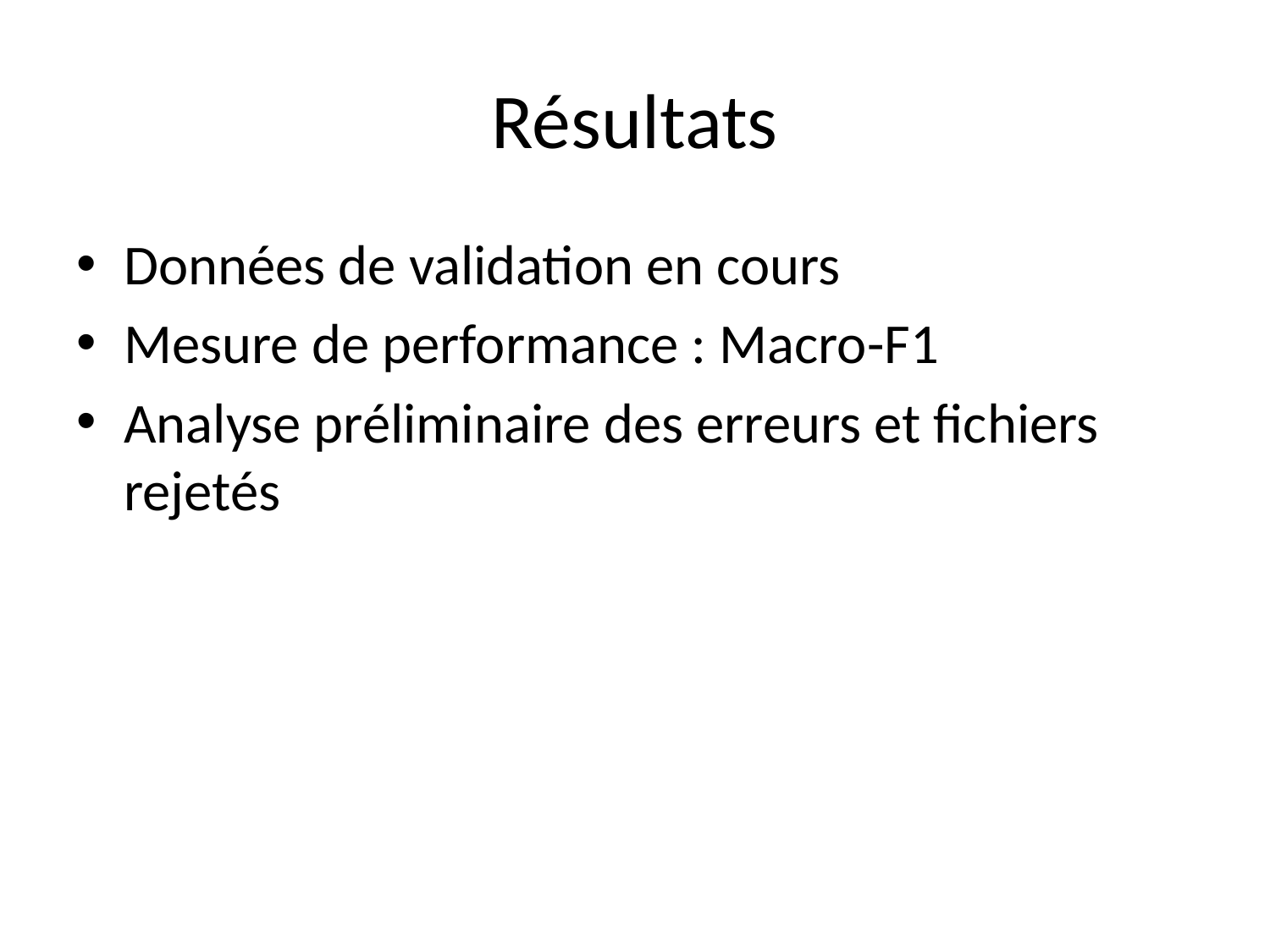

# Résultats
Données de validation en cours
Mesure de performance : Macro-F1
Analyse préliminaire des erreurs et fichiers rejetés